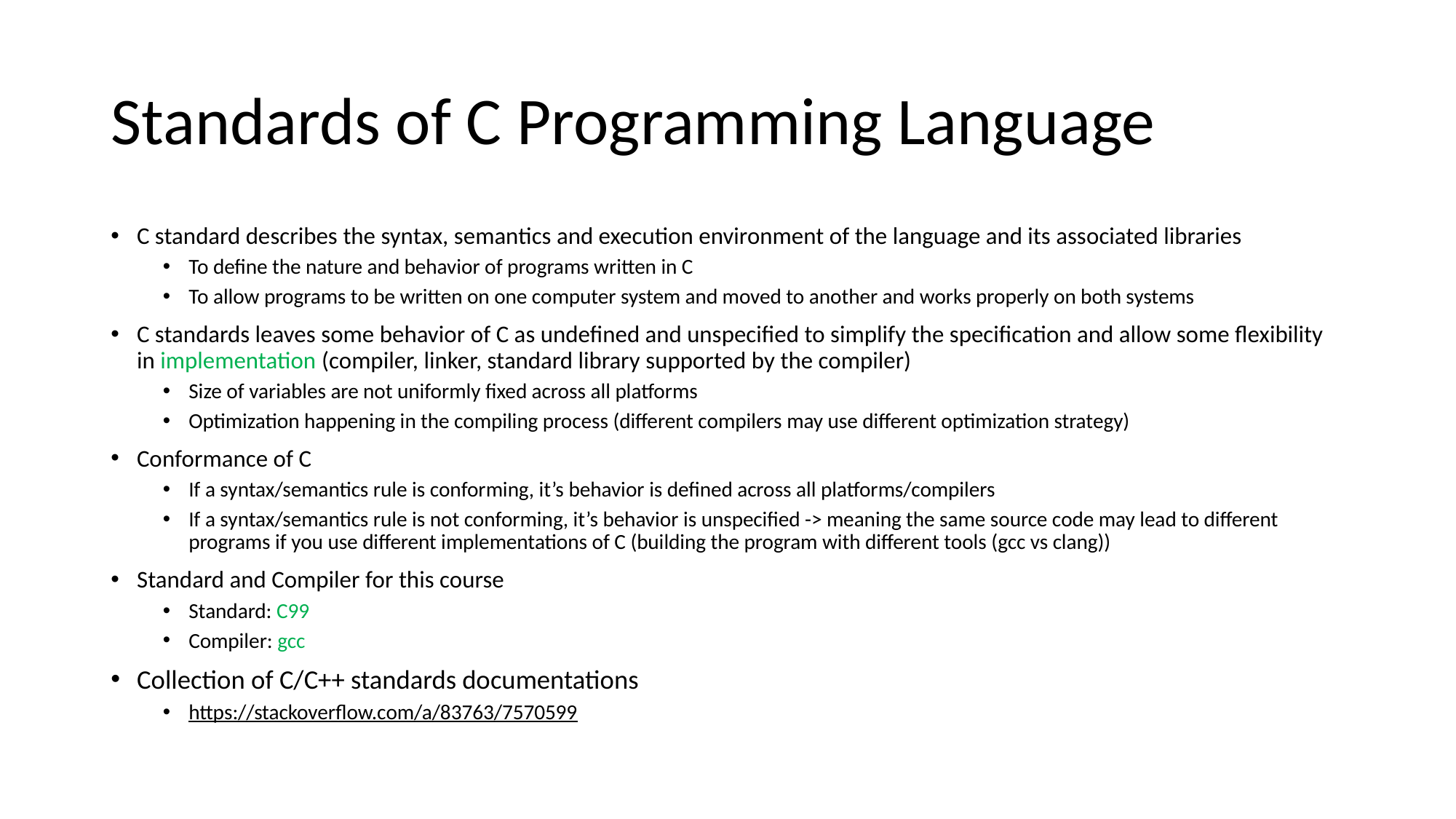

# Standards of C Programming Language
C standard describes the syntax, semantics and execution environment of the language and its associated libraries
To define the nature and behavior of programs written in C
To allow programs to be written on one computer system and moved to another and works properly on both systems
C standards leaves some behavior of C as undefined and unspecified to simplify the specification and allow some flexibility in implementation (compiler, linker, standard library supported by the compiler)
Size of variables are not uniformly fixed across all platforms
Optimization happening in the compiling process (different compilers may use different optimization strategy)
Conformance of C
If a syntax/semantics rule is conforming, it’s behavior is defined across all platforms/compilers
If a syntax/semantics rule is not conforming, it’s behavior is unspecified -> meaning the same source code may lead to different programs if you use different implementations of C (building the program with different tools (gcc vs clang))
Standard and Compiler for this course
Standard: C99
Compiler: gcc
Collection of C/C++ standards documentations
https://stackoverflow.com/a/83763/7570599